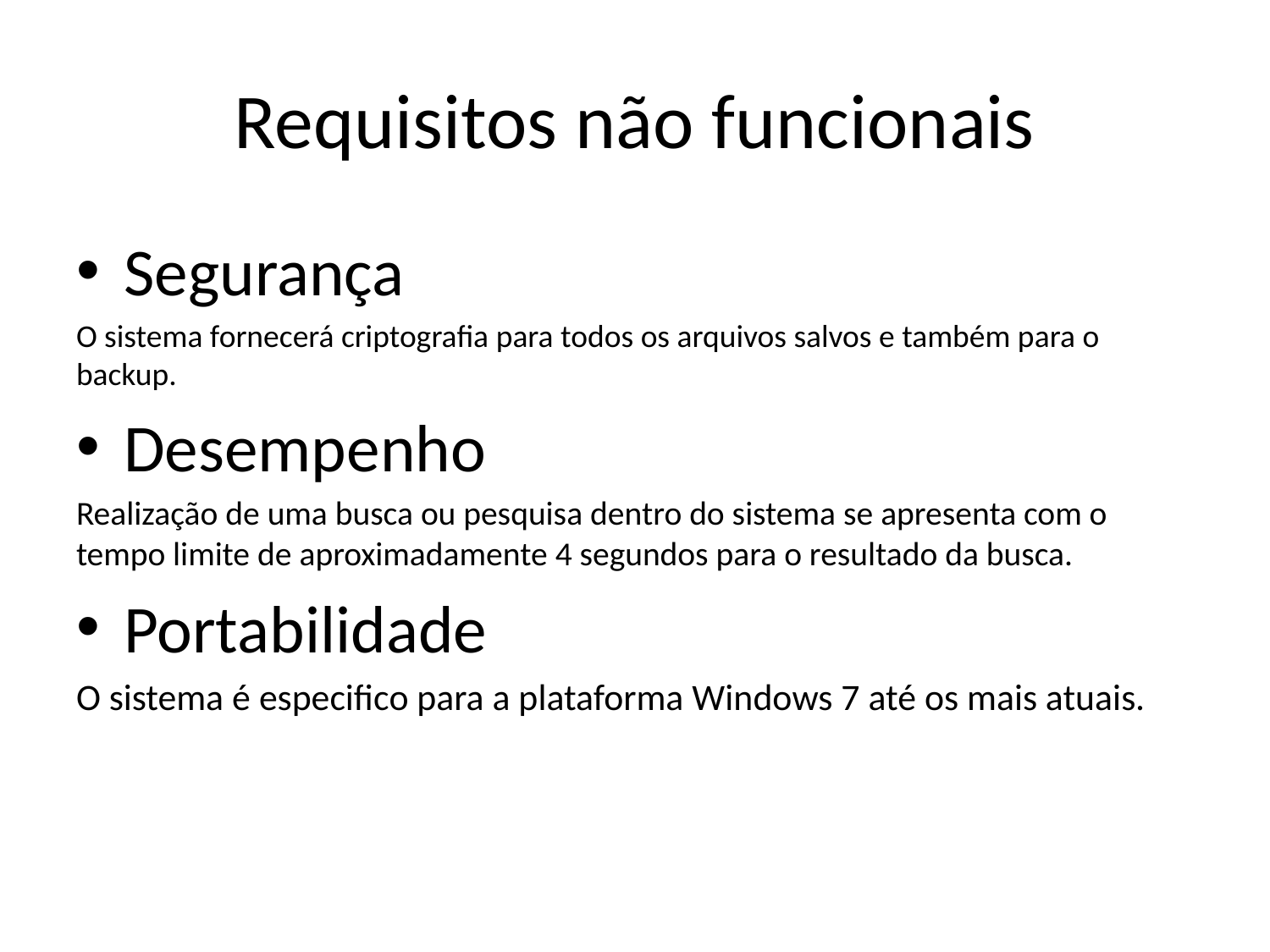

# Requisitos não funcionais
Segurança
O sistema fornecerá criptografia para todos os arquivos salvos e também para o backup.
Desempenho
Realização de uma busca ou pesquisa dentro do sistema se apresenta com o tempo limite de aproximadamente 4 segundos para o resultado da busca.
Portabilidade
O sistema é especifico para a plataforma Windows 7 até os mais atuais.